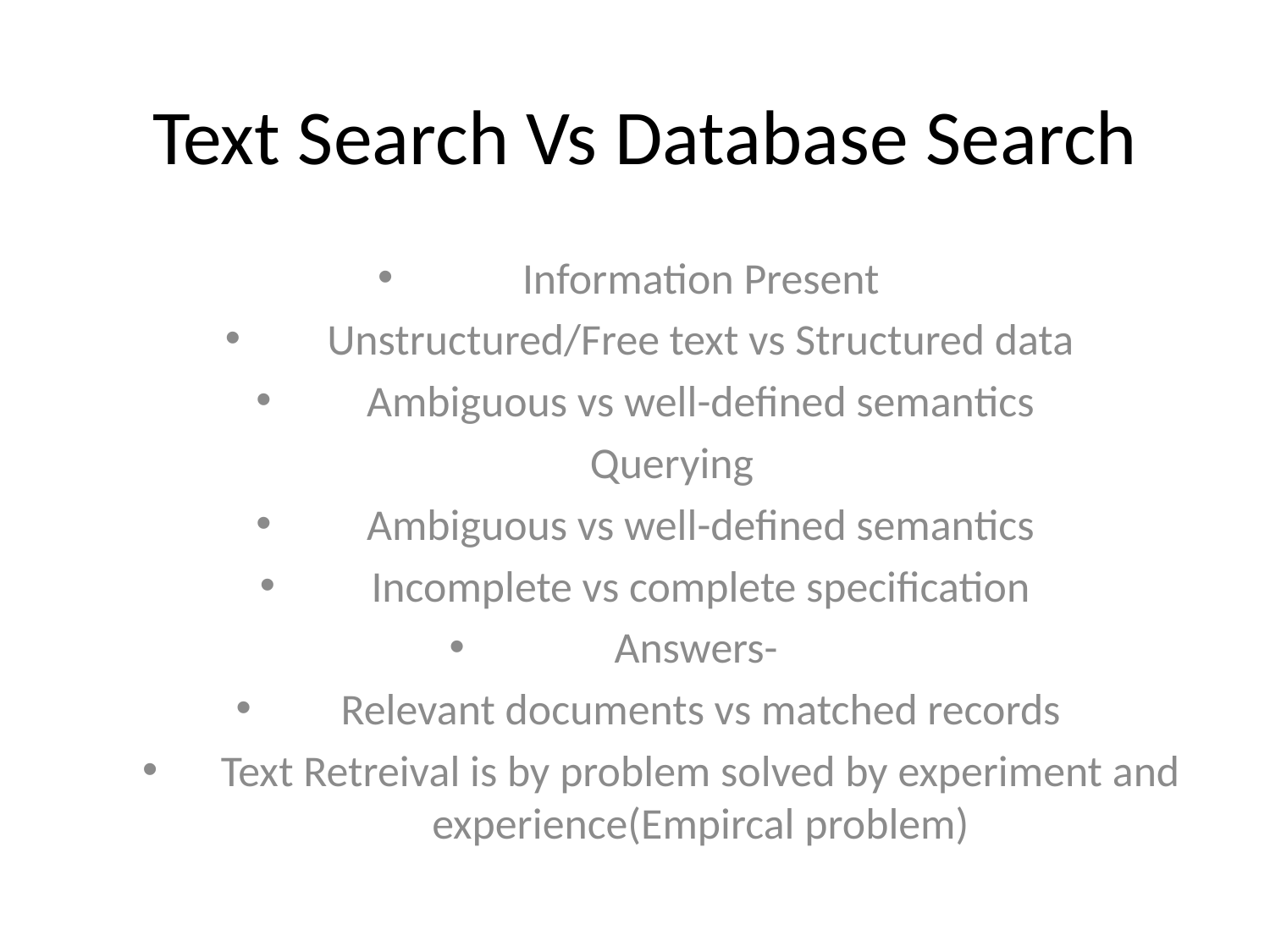

# Text Search Vs Database Search
Information Present
Unstructured/Free text vs Structured data
Ambiguous vs well-defined semantics
Querying
Ambiguous vs well-defined semantics
Incomplete vs complete specification
Answers-
Relevant documents vs matched records
Text Retreival is by problem solved by experiment and experience(Empircal problem)